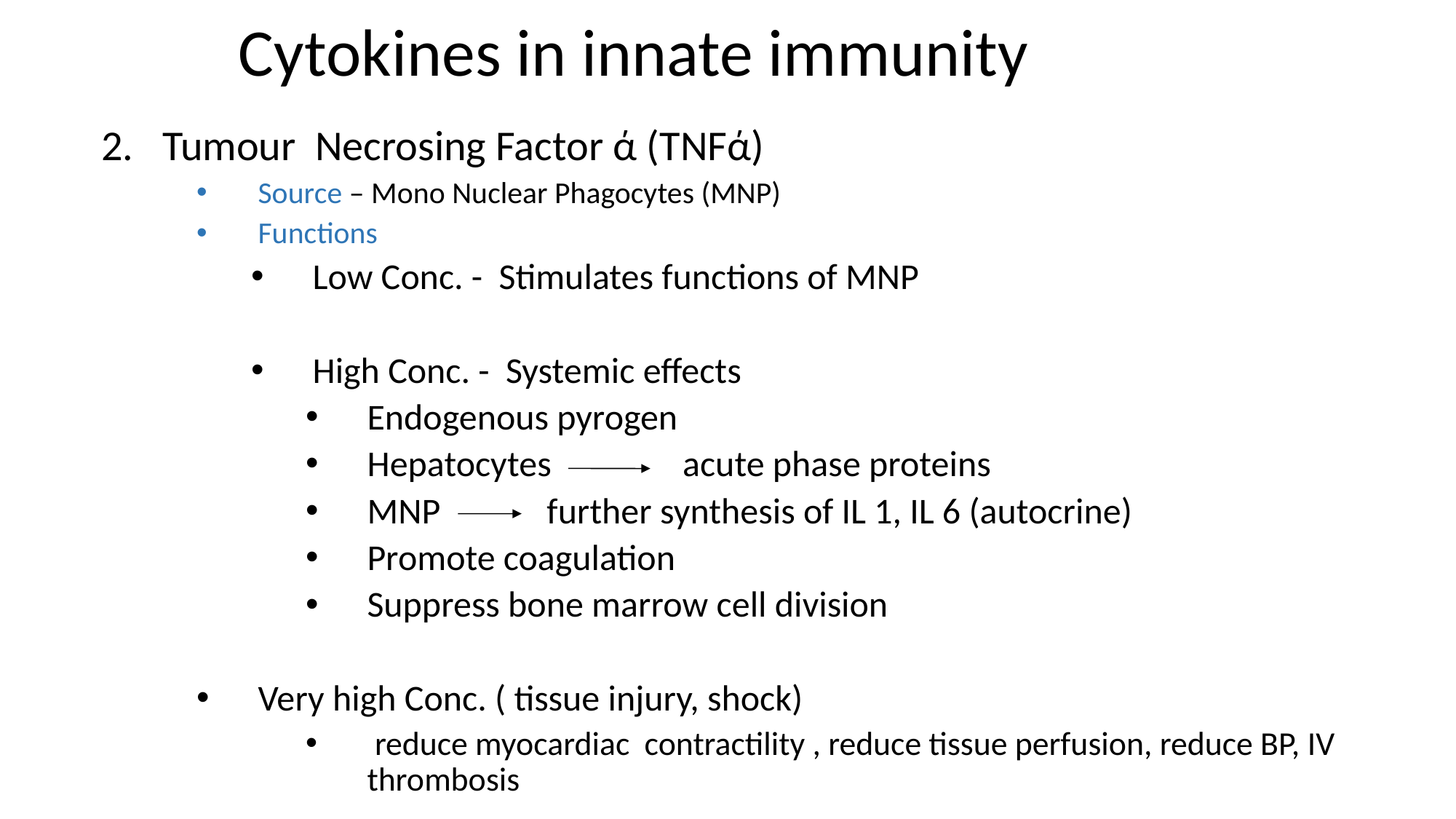

Cytokines in innate immunity
Tumour  Necrosing Factor ά (TNFά)
Source – Mono Nuclear Phagocytes (MNP)
Functions
Low Conc. -  Stimulates functions of MNP

High Conc. -  Systemic effects
Endogenous pyrogen
Hepatocytes                acute phase proteins
MNP             further synthesis of IL 1, IL 6 (autocrine)
Promote coagulation
Suppress bone marrow cell division

Very high Conc. ( tissue injury, shock)
 reduce myocardiac  contractility , reduce tissue perfusion, reduce BP, IV thrombosis